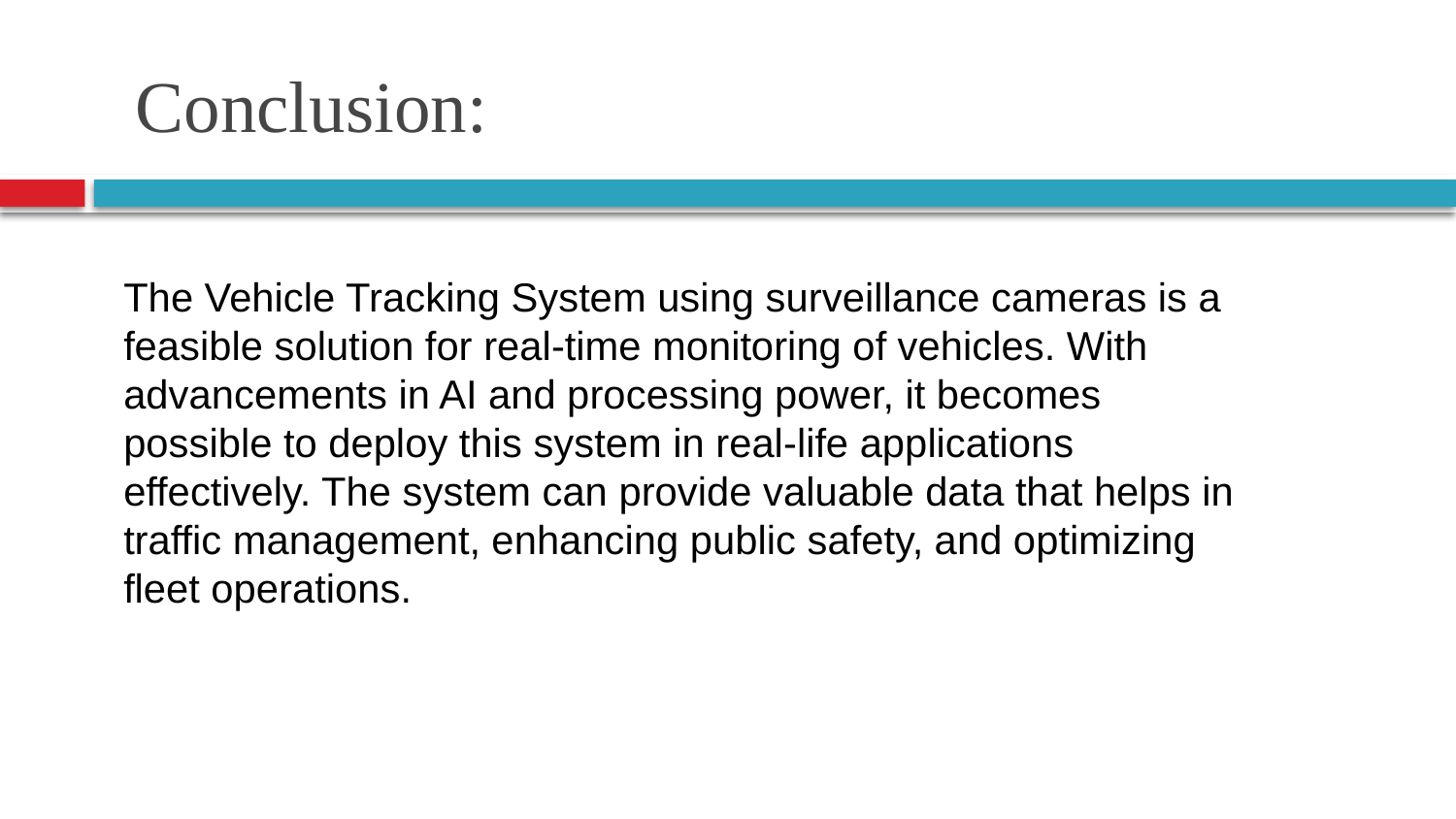

Conclusion:
The Vehicle Tracking System using surveillance cameras is a feasible solution for real-time monitoring of vehicles. With advancements in AI and processing power, it becomes possible to deploy this system in real-life applications effectively. The system can provide valuable data that helps in traffic management, enhancing public safety, and optimizing fleet operations.